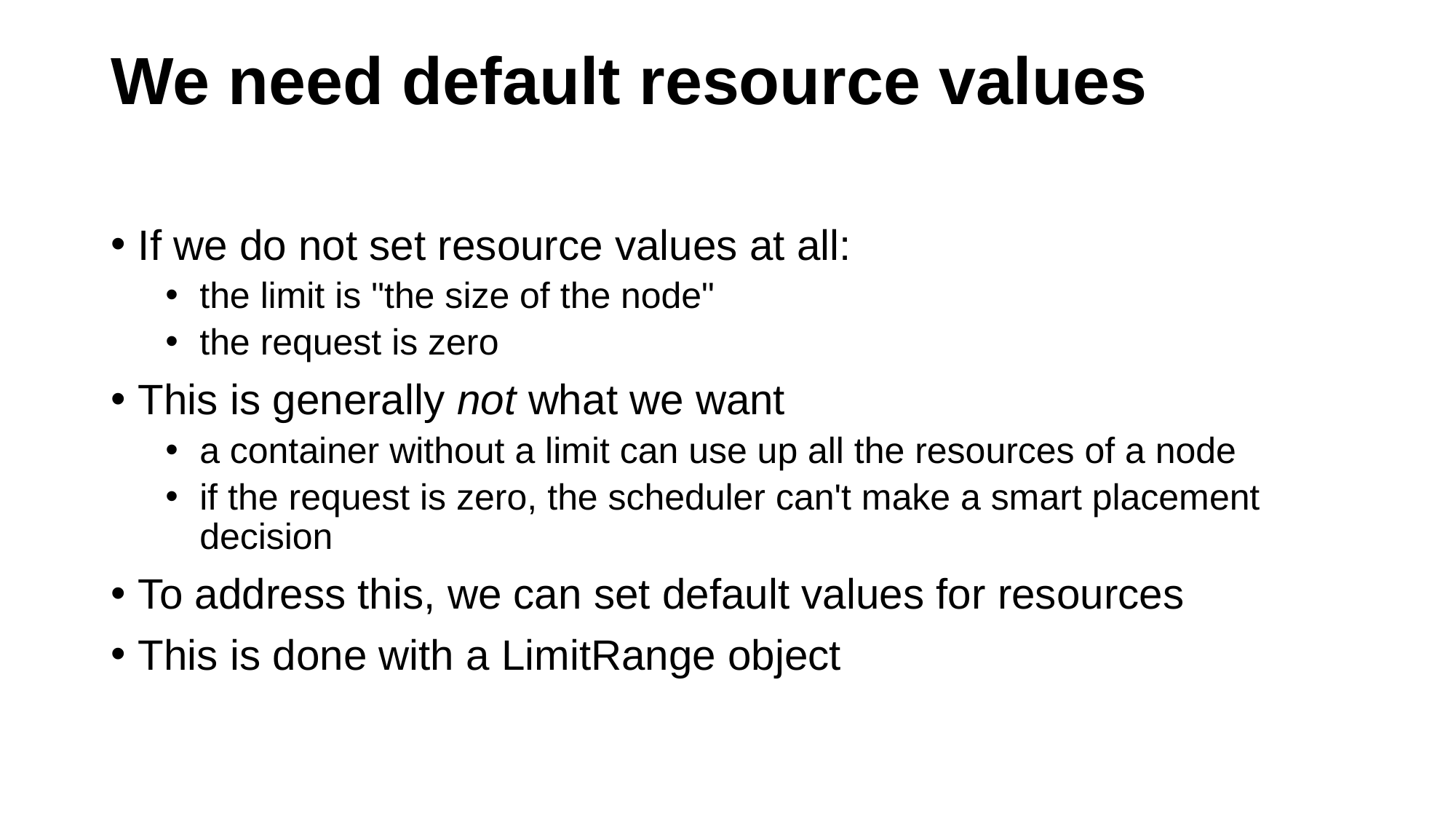

# We need default resource values
If we do not set resource values at all:
the limit is "the size of the node"
the request is zero
This is generally not what we want
a container without a limit can use up all the resources of a node
if the request is zero, the scheduler can't make a smart placement decision
To address this, we can set default values for resources
This is done with a LimitRange object